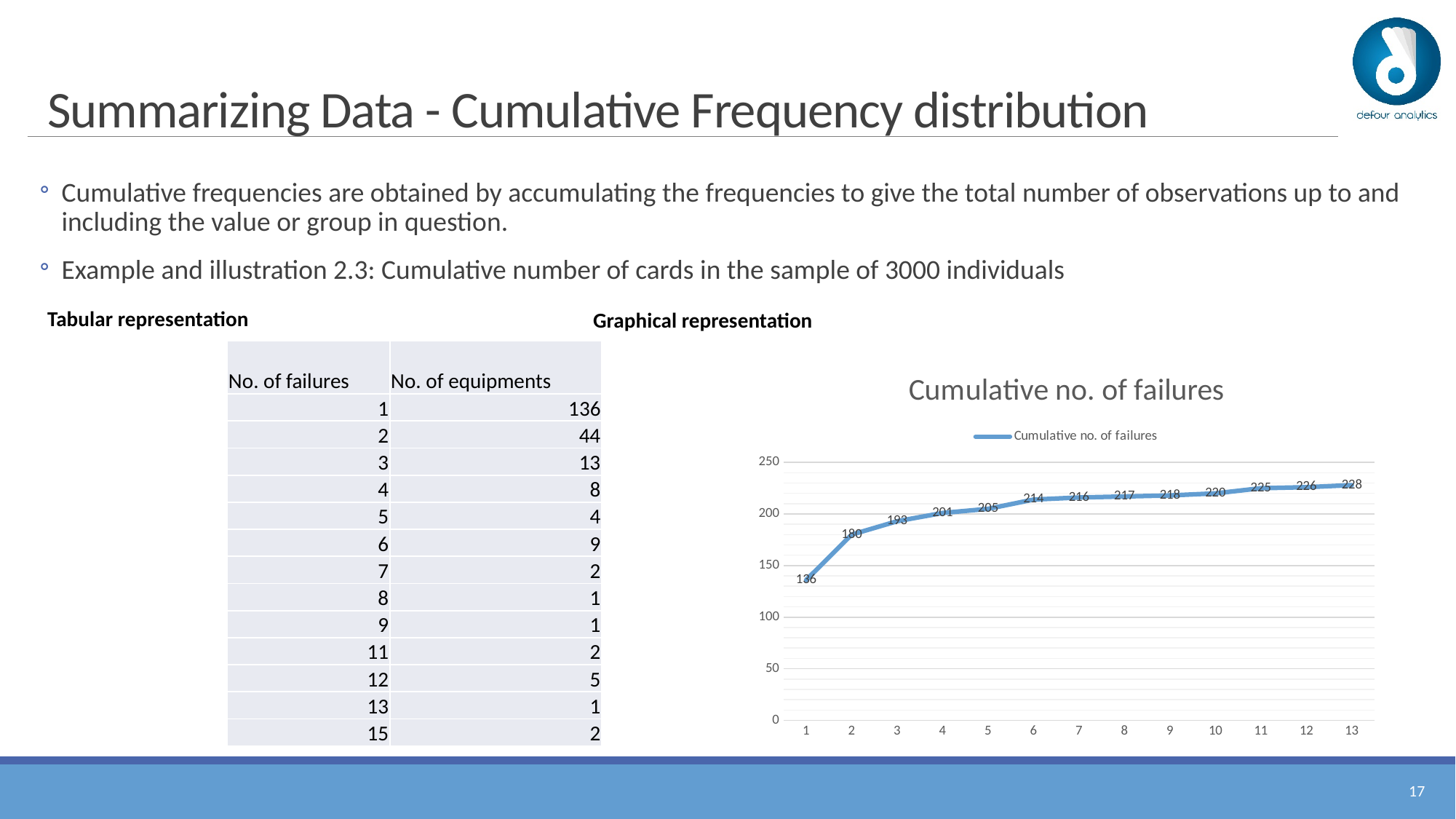

# Summarizing Data - Cumulative Frequency distribution
Cumulative frequencies are obtained by accumulating the frequencies to give the total number of observations up to and including the value or group in question.
Example and illustration 2.3: Cumulative number of cards in the sample of 3000 individuals
Tabular representation
Graphical representation
| No. of failures | No. of equipments |
| --- | --- |
| 1 | 136 |
| 2 | 44 |
| 3 | 13 |
| 4 | 8 |
| 5 | 4 |
| 6 | 9 |
| 7 | 2 |
| 8 | 1 |
| 9 | 1 |
| 11 | 2 |
| 12 | 5 |
| 13 | 1 |
| 15 | 2 |

### Chart:

| Category | Cumulative no. of failures |
|---|---|
17